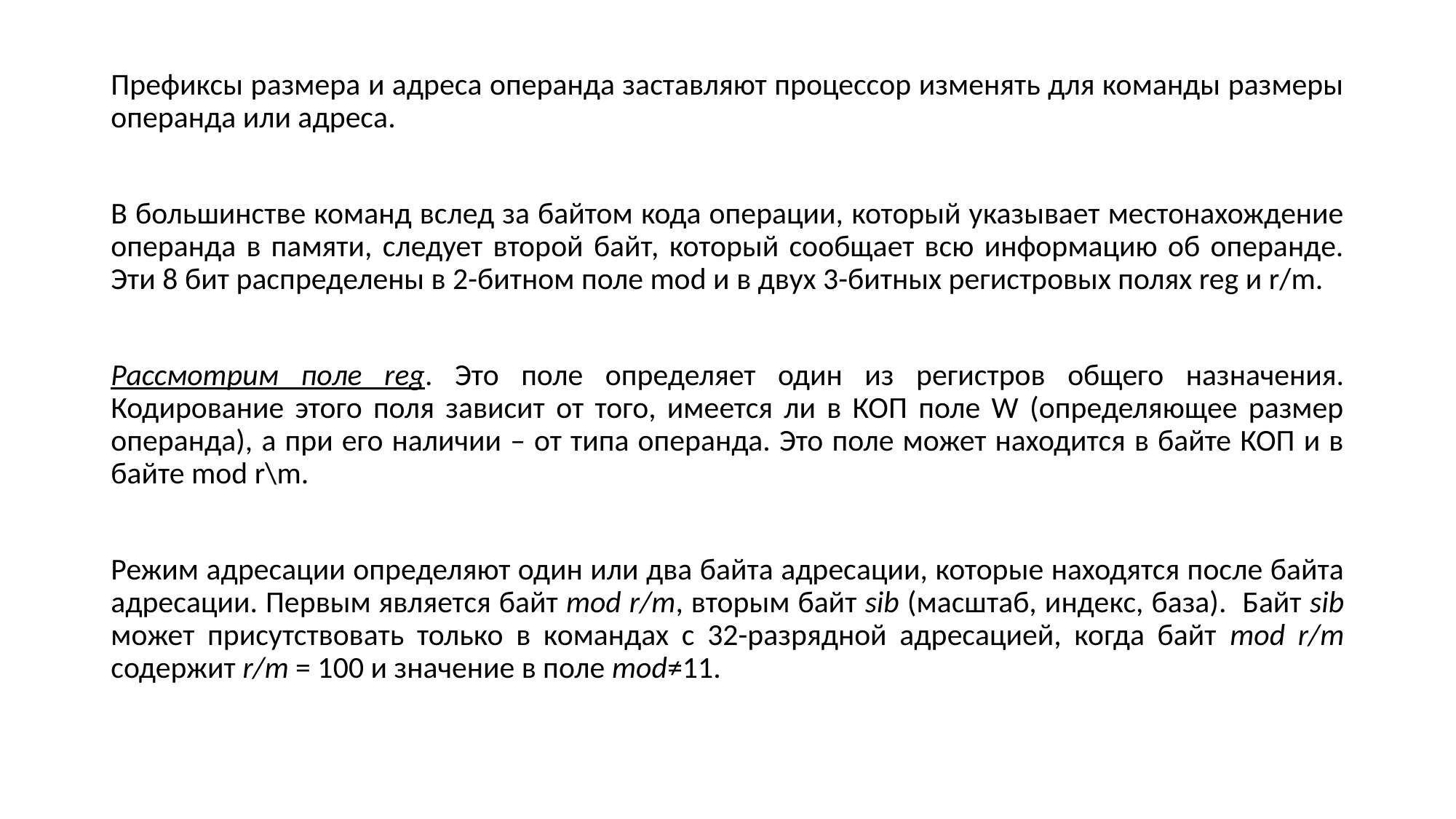

Префиксы размера и адреса операнда заставляют процессор изменять для команды размеры операнда или адреса.

В большинстве команд вслед за байтом кода операции, который указывает местонахождение операнда в памяти, следует второй байт, который сообщает всю информацию об операнде. Эти 8 бит распределены в 2-битном поле mod и в двух 3-битных регистровых полях reg и r/m.

Рассмотрим поле reg. Это поле определяет один из регистров общего назначения. Кодирование этого поля зависит от того, имеется ли в КОП поле W (определяющее размер операнда), а при его наличии – от типа операнда. Это поле может находится в байте КОП и в байте mod r\m.

Режим адресации определяют один или два байта адресации, которые находятся после байта адресации. Первым является байт mod r/m, вторым байт sib (масштаб, индекс, база).  Байт sib может присутствовать только в командах с 32-разрядной адресацией, когда байт mod r/m содержит r/m = 100 и значение в поле mod≠11.